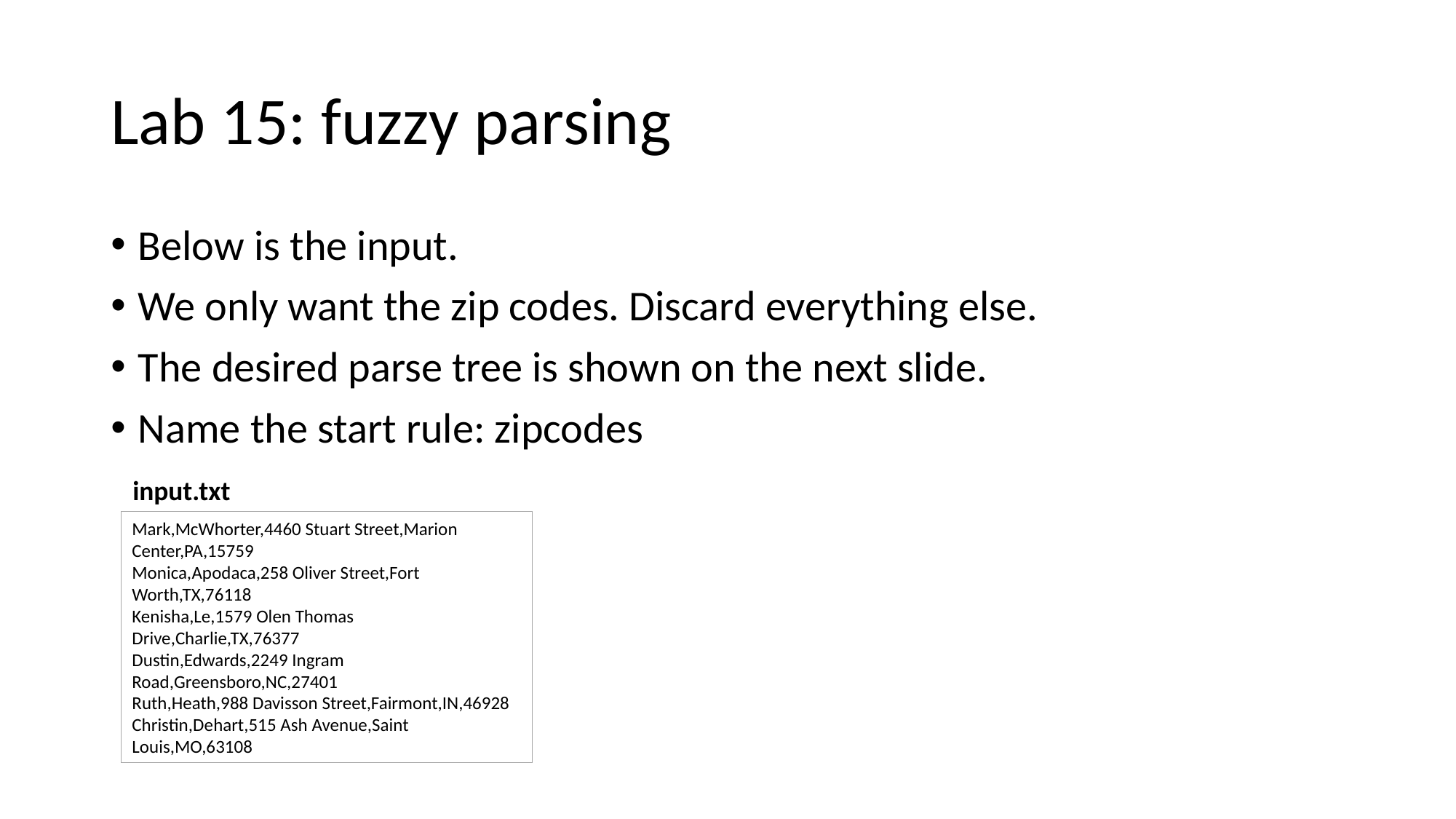

# Lab 15: fuzzy parsing
Below is the input.
We only want the zip codes. Discard everything else.
The desired parse tree is shown on the next slide.
Name the start rule: zipcodes
input.txt
Mark,McWhorter,4460 Stuart Street,Marion Center,PA,15759
Monica,Apodaca,258 Oliver Street,Fort Worth,TX,76118
Kenisha,Le,1579 Olen Thomas Drive,Charlie,TX,76377
Dustin,Edwards,2249 Ingram Road,Greensboro,NC,27401
Ruth,Heath,988 Davisson Street,Fairmont,IN,46928
Christin,Dehart,515 Ash Avenue,Saint Louis,MO,63108